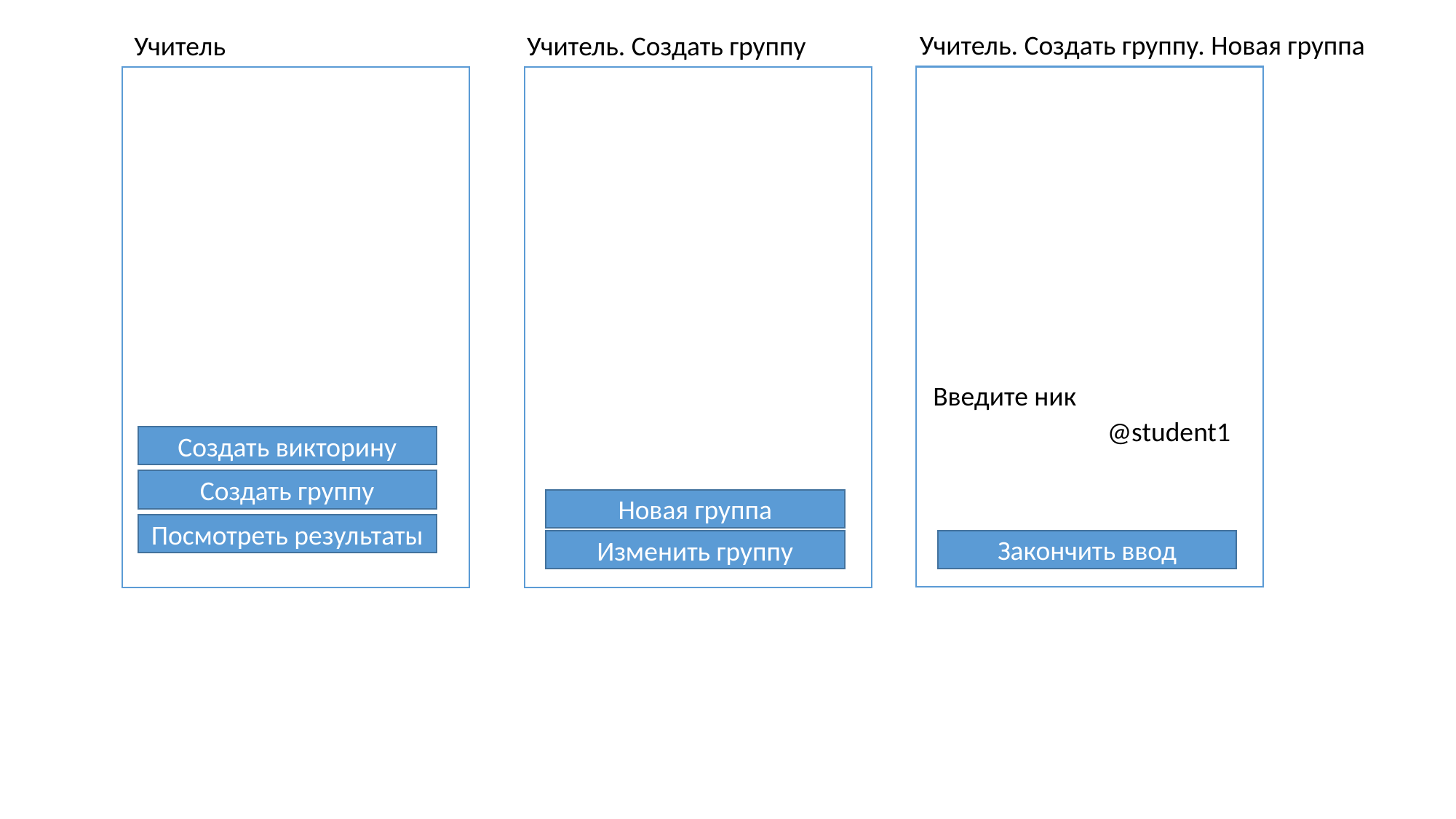

Учитель. Создать группу. Новая группа

Учитель
Учитель. Создать группу

Введите ник
@student1
Создать викторину
Создать группу
Новая группа
Посмотреть результаты
Закончить ввод
Изменить группу